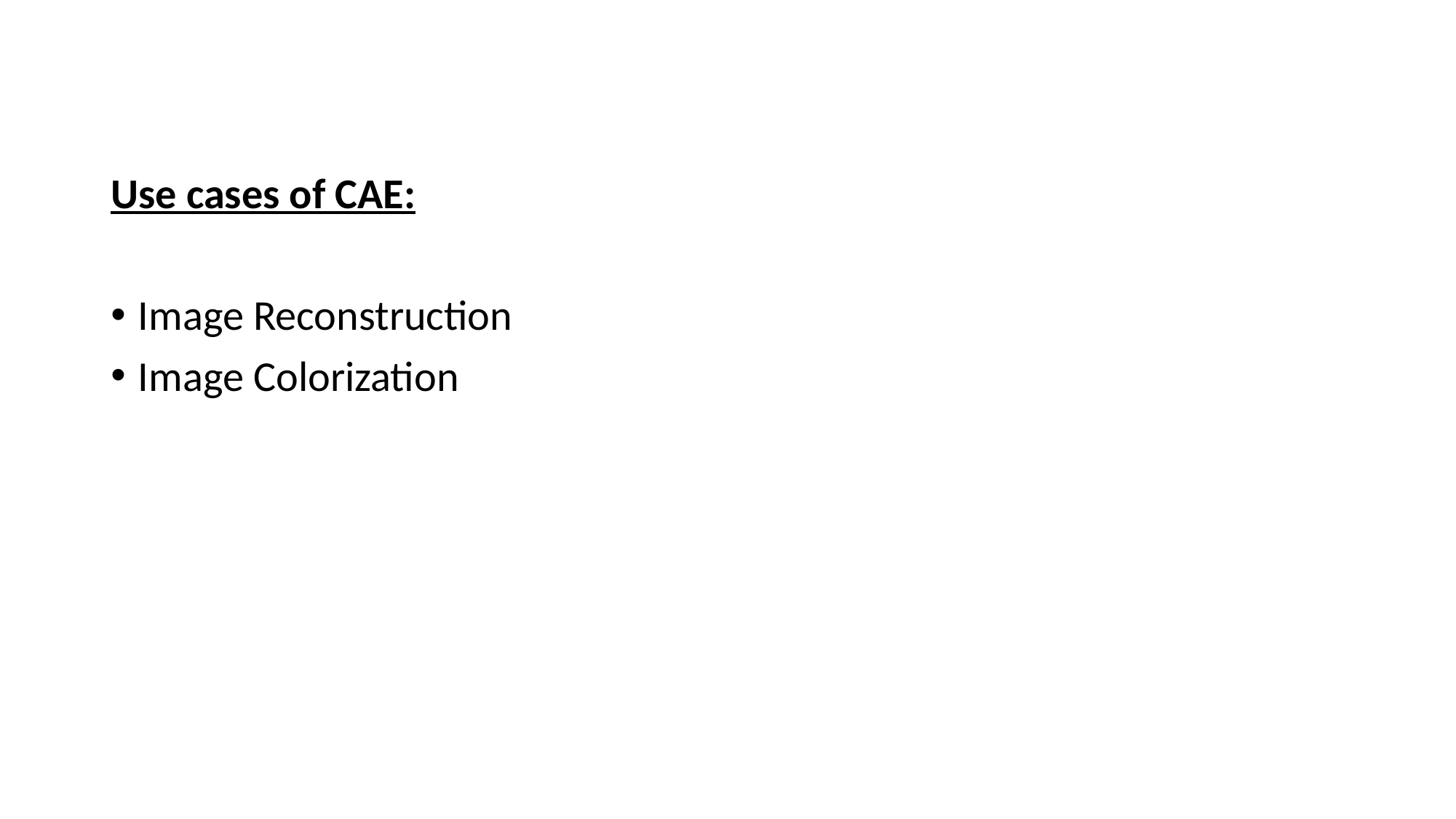

Use cases of CAE:

Image Reconstruction
Image Colorization